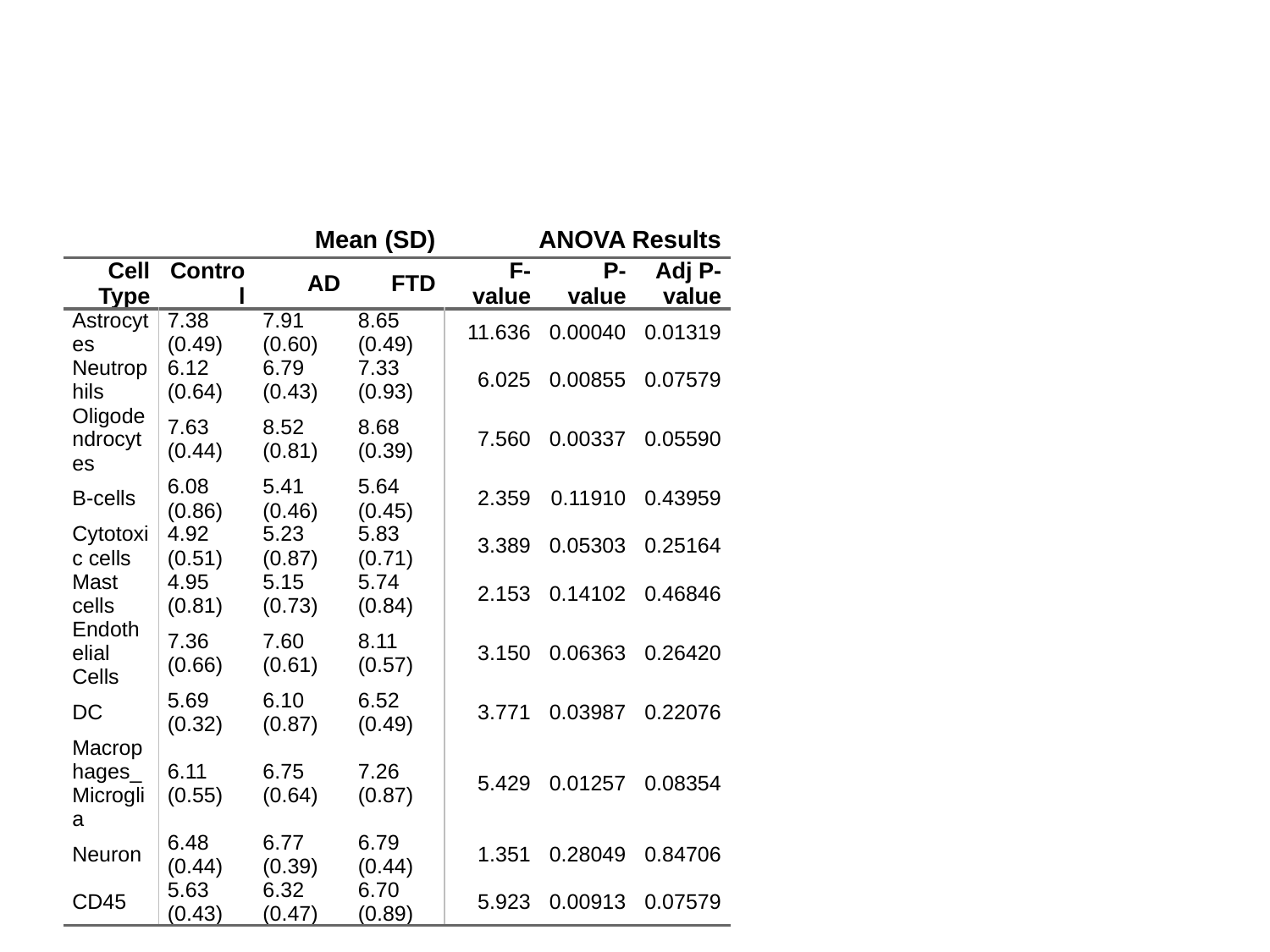

|  | Mean (SD) | Mean (SD) | Mean (SD) | ANOVA Results | ANOVA Results | ANOVA Results |
| --- | --- | --- | --- | --- | --- | --- |
| Cell Type | Control | AD | FTD | F-value | P-value | Adj P-value |
| Astrocytes | 7.38 (0.49) | 7.91 (0.60) | 8.65 (0.49) | 11.636 | 0.00040 | 0.01319 |
| Neutrophils | 6.12 (0.64) | 6.79 (0.43) | 7.33 (0.93) | 6.025 | 0.00855 | 0.07579 |
| Oligodendrocytes | 7.63 (0.44) | 8.52 (0.81) | 8.68 (0.39) | 7.560 | 0.00337 | 0.05590 |
| B-cells | 6.08 (0.86) | 5.41 (0.46) | 5.64 (0.45) | 2.359 | 0.11910 | 0.43959 |
| Cytotoxic cells | 4.92 (0.51) | 5.23 (0.87) | 5.83 (0.71) | 3.389 | 0.05303 | 0.25164 |
| Mast cells | 4.95 (0.81) | 5.15 (0.73) | 5.74 (0.84) | 2.153 | 0.14102 | 0.46846 |
| Endothelial Cells | 7.36 (0.66) | 7.60 (0.61) | 8.11 (0.57) | 3.150 | 0.06363 | 0.26420 |
| DC | 5.69 (0.32) | 6.10 (0.87) | 6.52 (0.49) | 3.771 | 0.03987 | 0.22076 |
| Macrophages\_Microglia | 6.11 (0.55) | 6.75 (0.64) | 7.26 (0.87) | 5.429 | 0.01257 | 0.08354 |
| Neuron | 6.48 (0.44) | 6.77 (0.39) | 6.79 (0.44) | 1.351 | 0.28049 | 0.84706 |
| CD45 | 5.63 (0.43) | 6.32 (0.47) | 6.70 (0.89) | 5.923 | 0.00913 | 0.07579 |